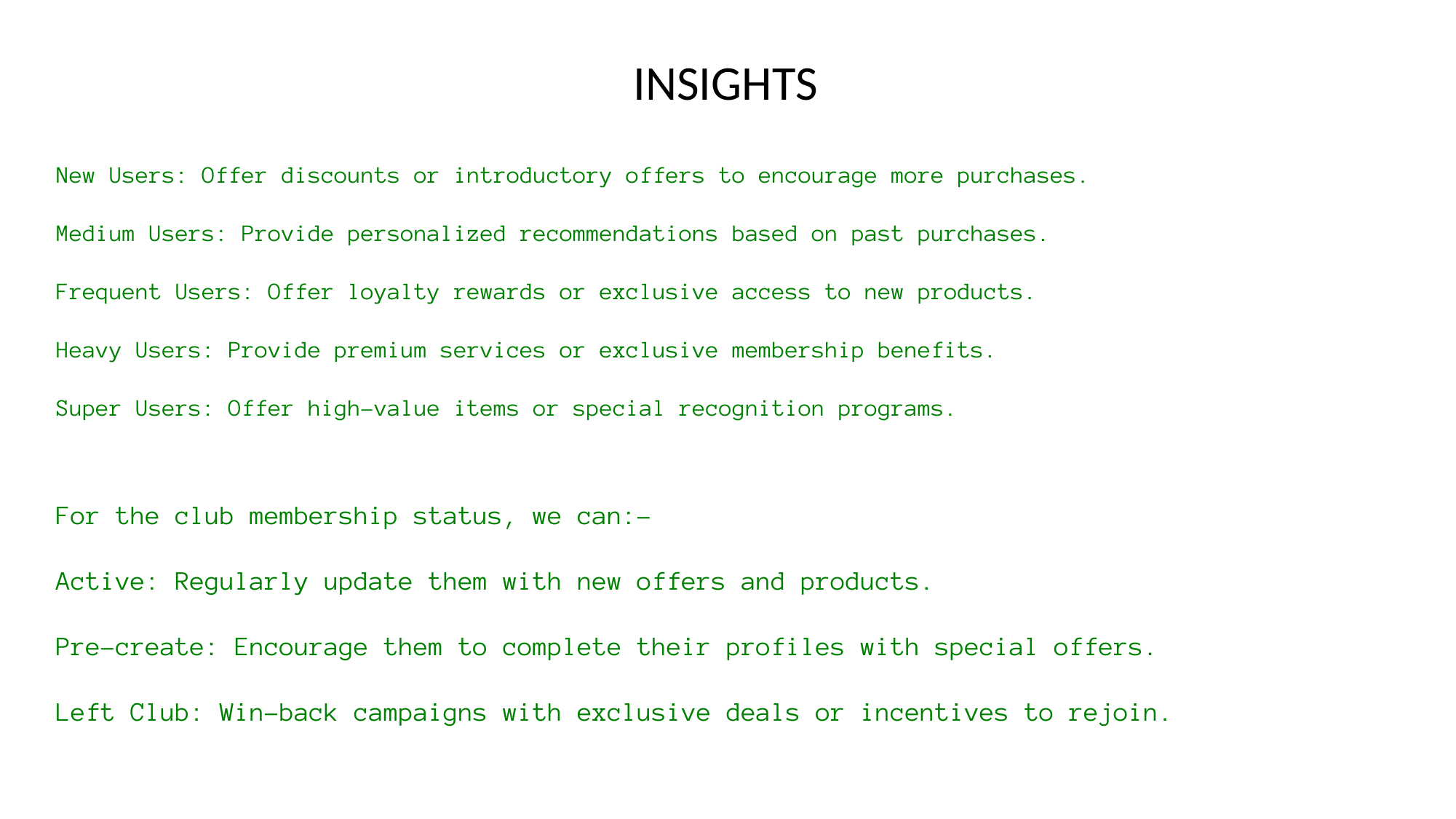

# INSIGHTS
New Users: Offer discounts or introductory offers to encourage more purchases.

Medium Users: Provide personalized recommendations based on past purchases.

Frequent Users: Offer loyalty rewards or exclusive access to new products.

Heavy Users: Provide premium services or exclusive membership benefits.

Super Users: Offer high-value items or special recognition programs.
For the club membership status, we can:-

Active: Regularly update them with new offers and products.

Pre-create: Encourage them to complete their profiles with special offers.

Left Club: Win-back campaigns with exclusive deals or incentives to rejoin.